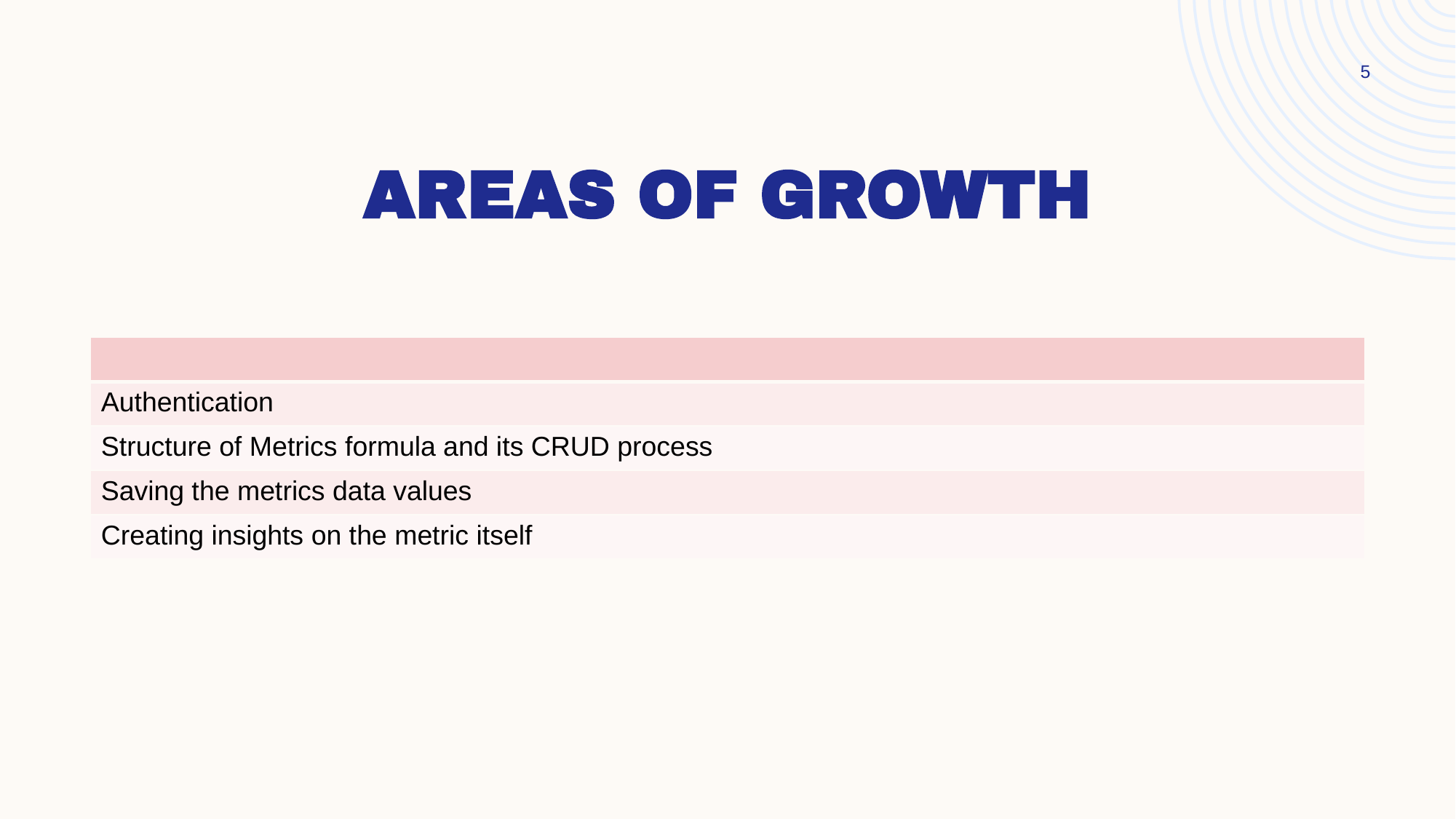

5
# AREAS OF GROWTH
|  |
| --- |
| Authentication |
| Structure of Metrics formula and its CRUD process |
| Saving the metrics data values |
| Creating insights on the metric itself |